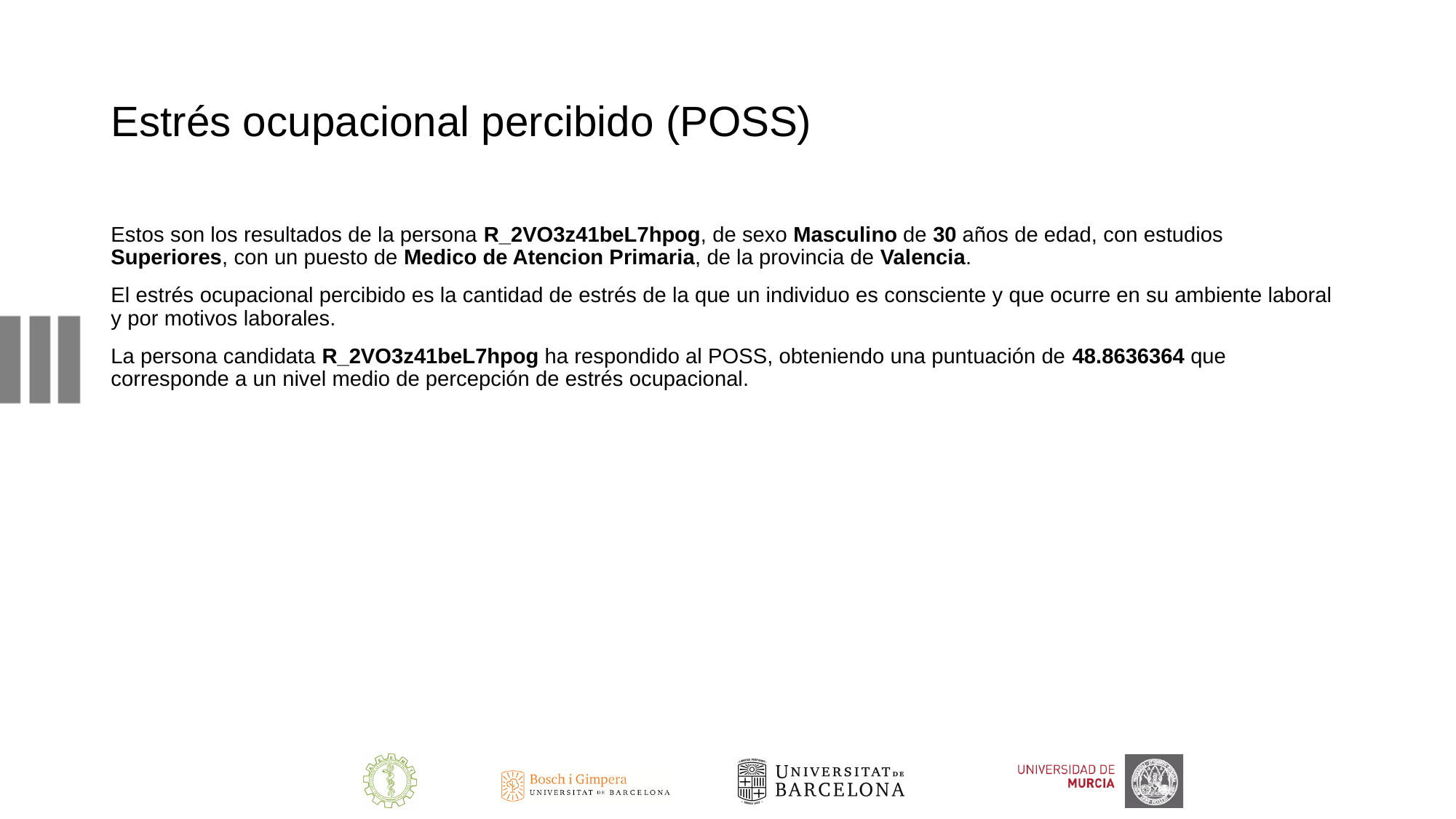

# Estrés ocupacional percibido (POSS)
Estos son los resultados de la persona R_2VO3z41beL7hpog, de sexo Masculino de 30 años de edad, con estudios Superiores, con un puesto de Medico de Atencion Primaria, de la provincia de Valencia.
El estrés ocupacional percibido es la cantidad de estrés de la que un individuo es consciente y que ocurre en su ambiente laboral y por motivos laborales.
La persona candidata R_2VO3z41beL7hpog ha respondido al POSS, obteniendo una puntuación de 48.8636364 que corresponde a un nivel medio de percepción de estrés ocupacional.